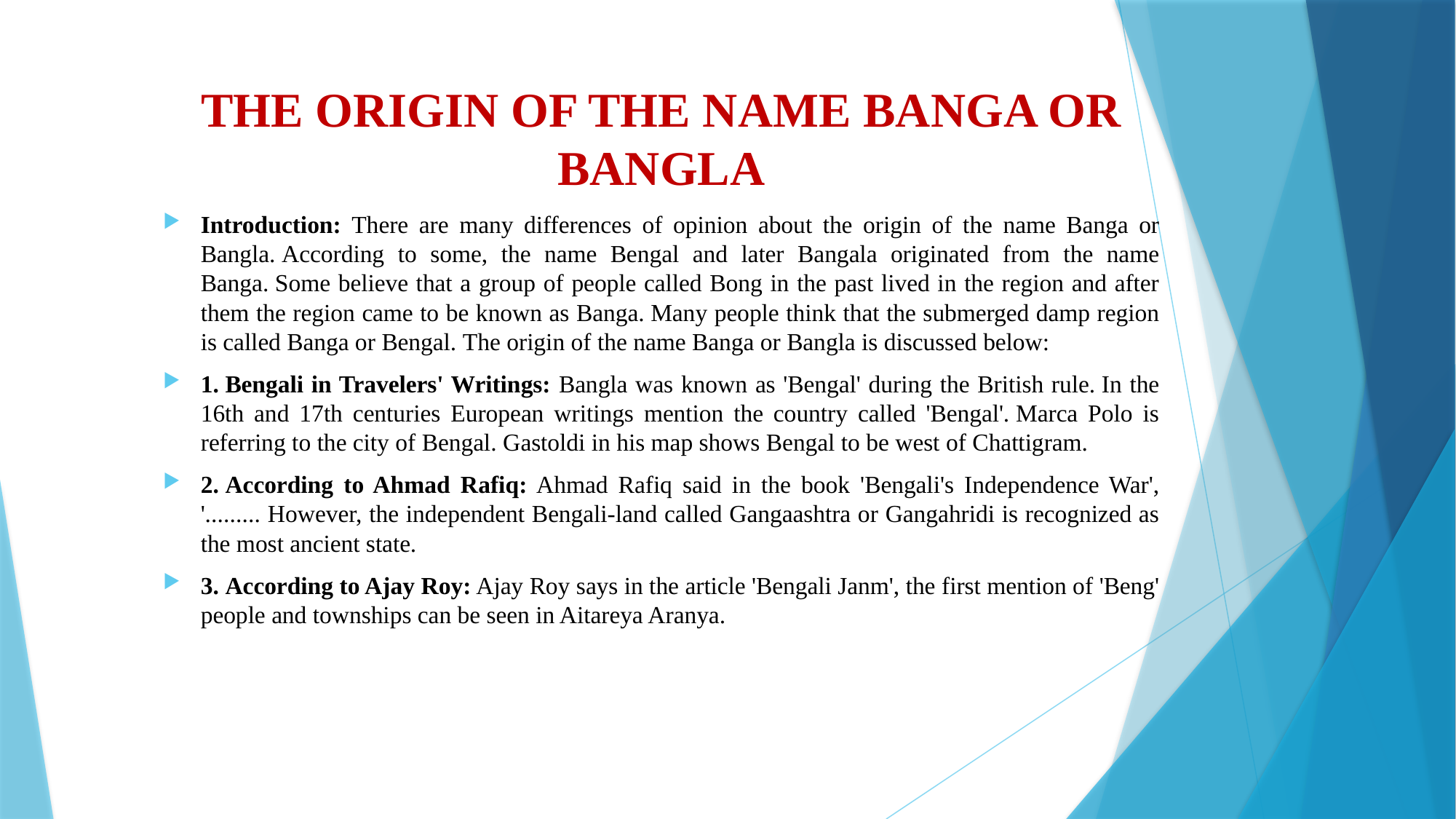

# THE ORIGIN OF THE NAME BANGA OR BANGLA
Introduction: There are many differences of opinion about the origin of the name Banga or Bangla. According to some, the name Bengal and later Bangala originated from the name Banga. Some believe that a group of people called Bong in the past lived in the region and after them the region came to be known as Banga. Many people think that the submerged damp region is called Banga or Bengal. The origin of the name Banga or Bangla is discussed below:
1. Bengali in Travelers' Writings: Bangla was known as 'Bengal' during the British rule. In the 16th and 17th centuries European writings mention the country called 'Bengal'. Marca Polo is referring to the city of Bengal. Gastoldi in his map shows Bengal to be west of Chattigram.
2. According to Ahmad Rafiq: Ahmad Rafiq said in the book 'Bengali's Independence War', '......... However, the independent Bengali-land called Gangaashtra or Gangahridi is recognized as the most ancient state.
3. According to Ajay Roy: Ajay Roy says in the article 'Bengali Janm', the first mention of 'Beng' people and townships can be seen in Aitareya Aranya.